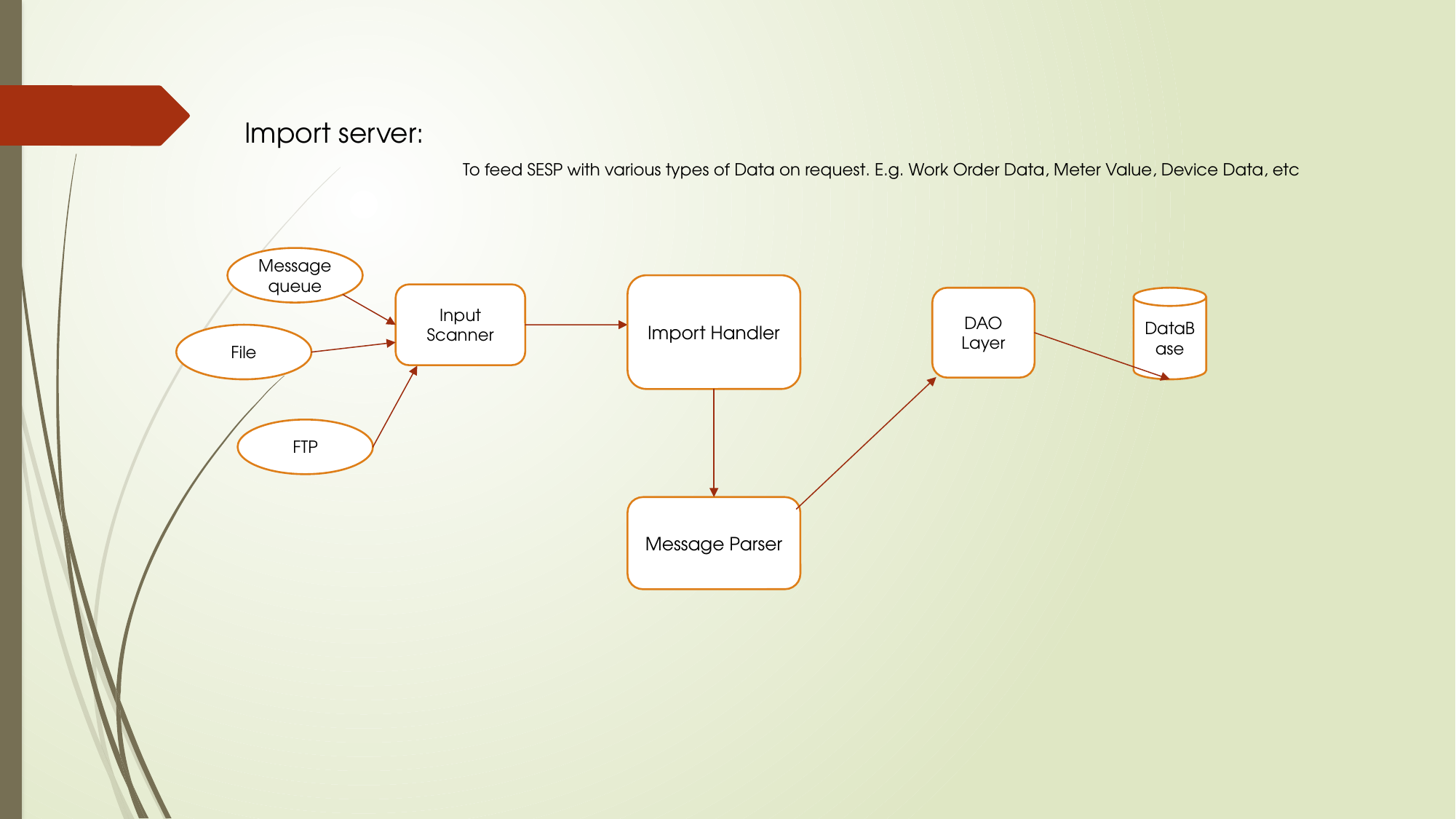

Import server:
		To feed SESP with various types of Data on request. E.g. Work Order Data, Meter Value, Device Data, etc

Message
queue
Import Handler
Input Scanner
DAO Layer
DataBase
File
FTP
Message Parser